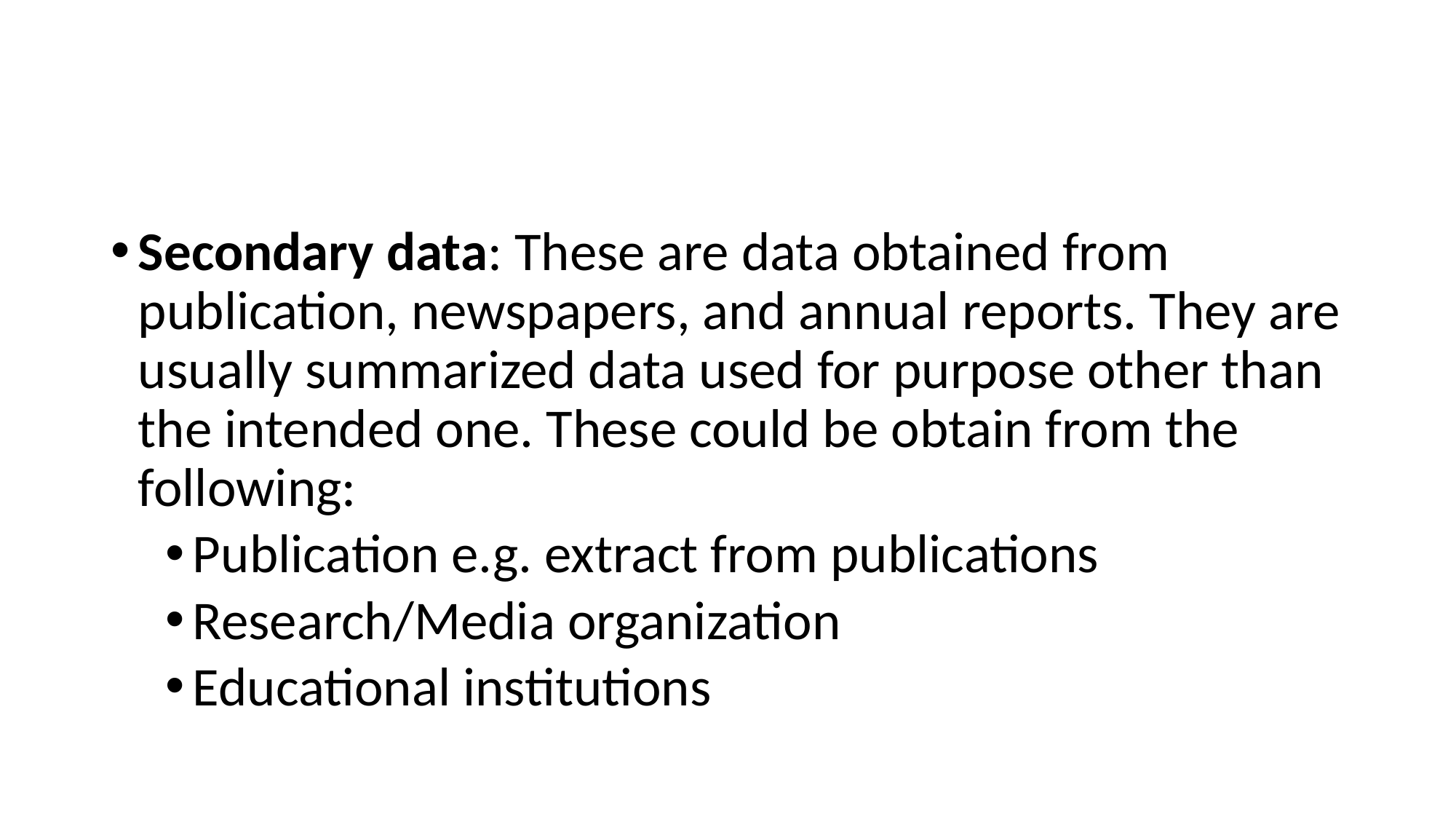

#
Secondary data: These are data obtained from publication, newspapers, and annual reports. They are usually summarized data used for purpose other than the intended one. These could be obtain from the following:
Publication e.g. extract from publications
Research/Media organization
Educational institutions